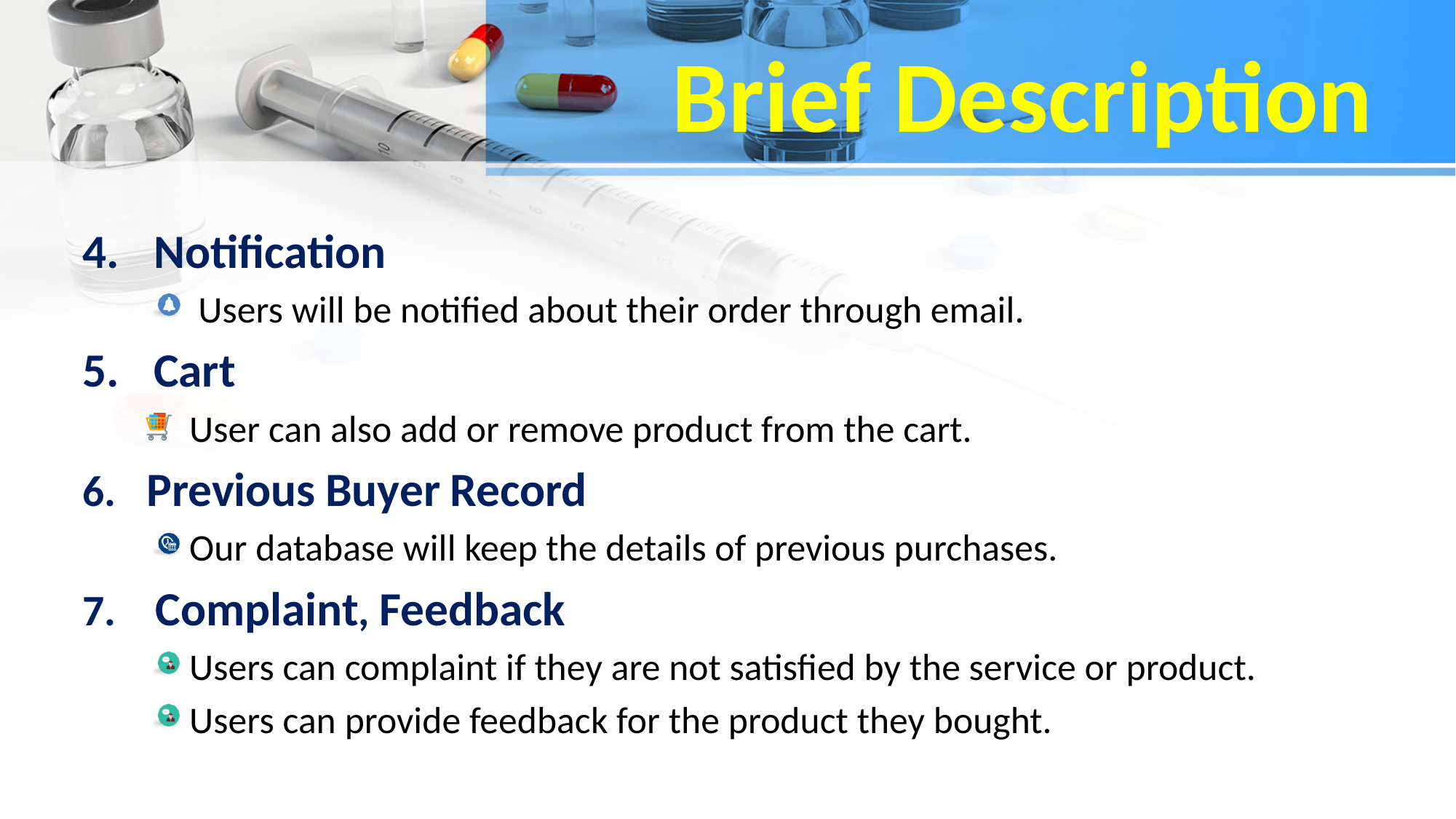

# Brief Description
Notification
Users will be notified about their order through email.
Cart
User can also add or remove product from the cart.
  Previous Buyer Record
Our database will keep the details of previous purchases.
  Complaint, Feedback
Users can complaint if they are not satisfied by the service or product.
Users can provide feedback for the product they bought.